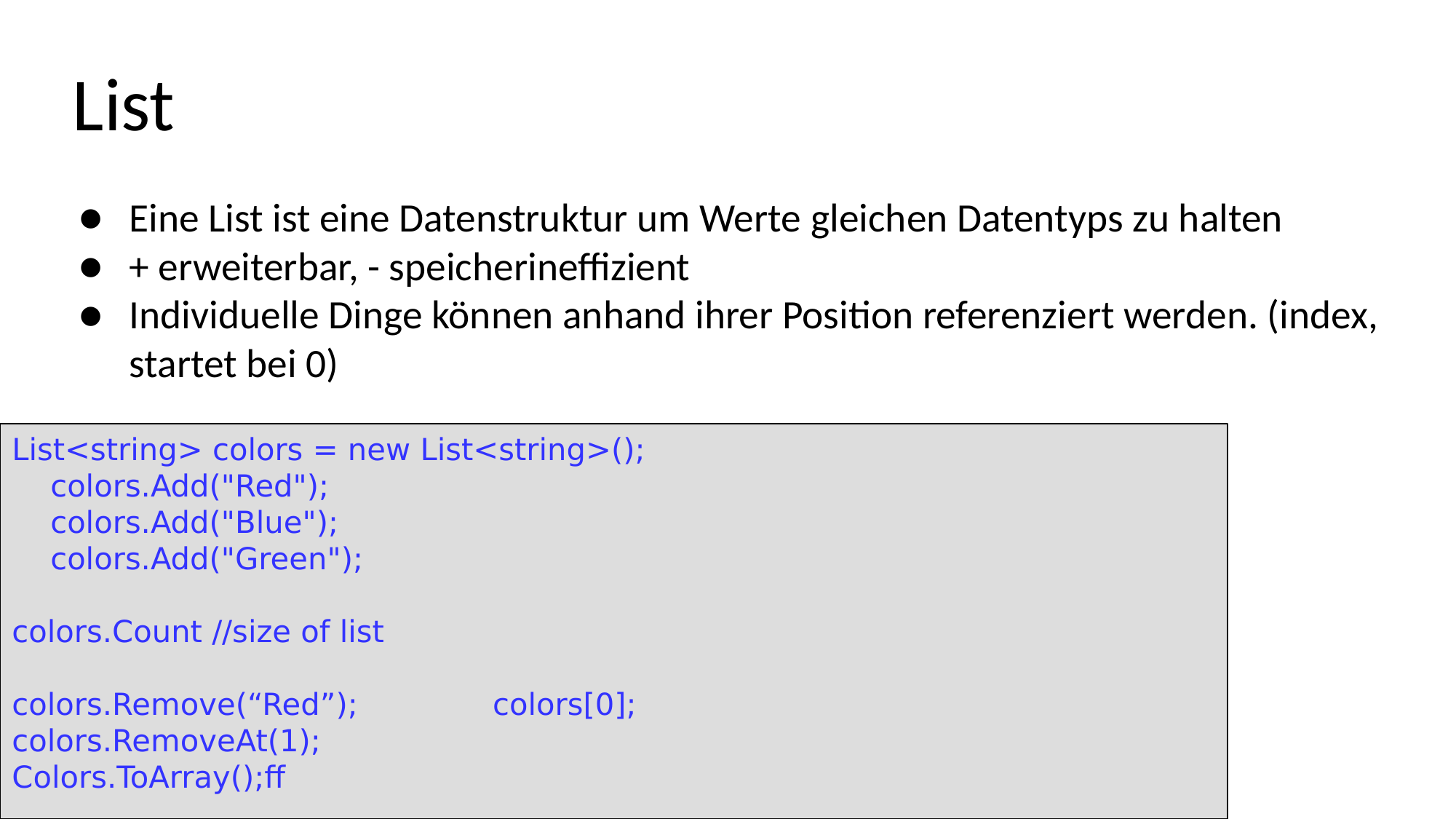

List
Eine List ist eine Datenstruktur um Werte gleichen Datentyps zu halten
+ erweiterbar, - speicherineffizient
Individuelle Dinge können anhand ihrer Position referenziert werden. (index, startet bei 0)

List<string> colors = new List<string>();
    colors.Add("Red");
    colors.Add("Blue");
    colors.Add("Green");

colors.Count //size of list

colors.Remove(“Red”);              colors[0];
colors.RemoveAt(1);
Colors.ToArray();ff